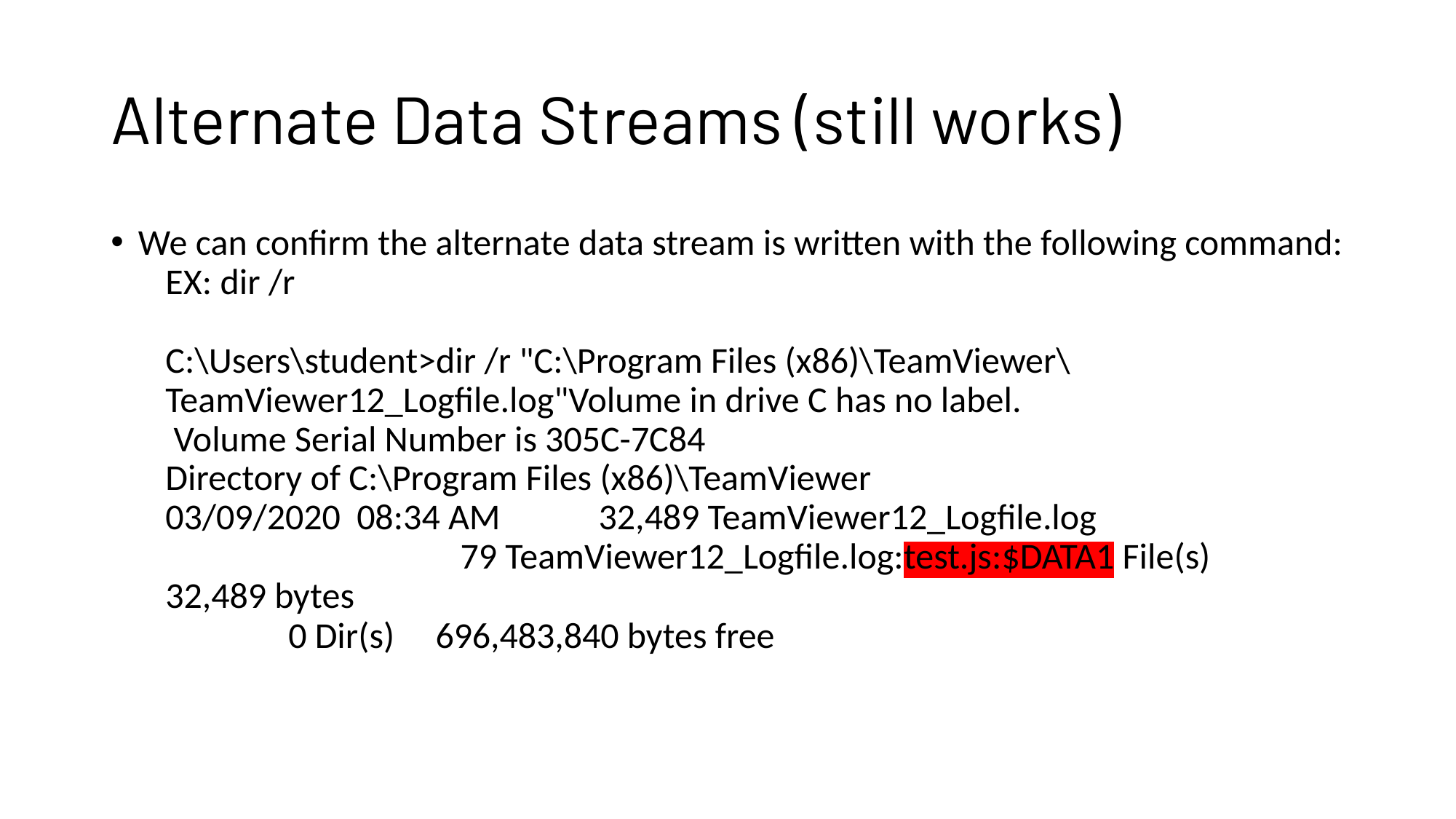

# Alternate Data Streams (still works)
We can confirm the alternate data stream is written with the following command:
EX: dir /r

C:\Users\student>dir /r "C:\Program Files (x86)\TeamViewer\TeamViewer12_Logfile.log"Volume in drive C has no label.
 Volume Serial Number is 305C-7C84
Directory of C:\Program Files (x86)\TeamViewer
03/09/2020  08:34 AM            32,489 TeamViewer12_Logfile.log
                                    79 TeamViewer12_Logfile.log:test.js:$DATA1 File(s)         32,489 bytes
               0 Dir(s)     696,483,840 bytes free